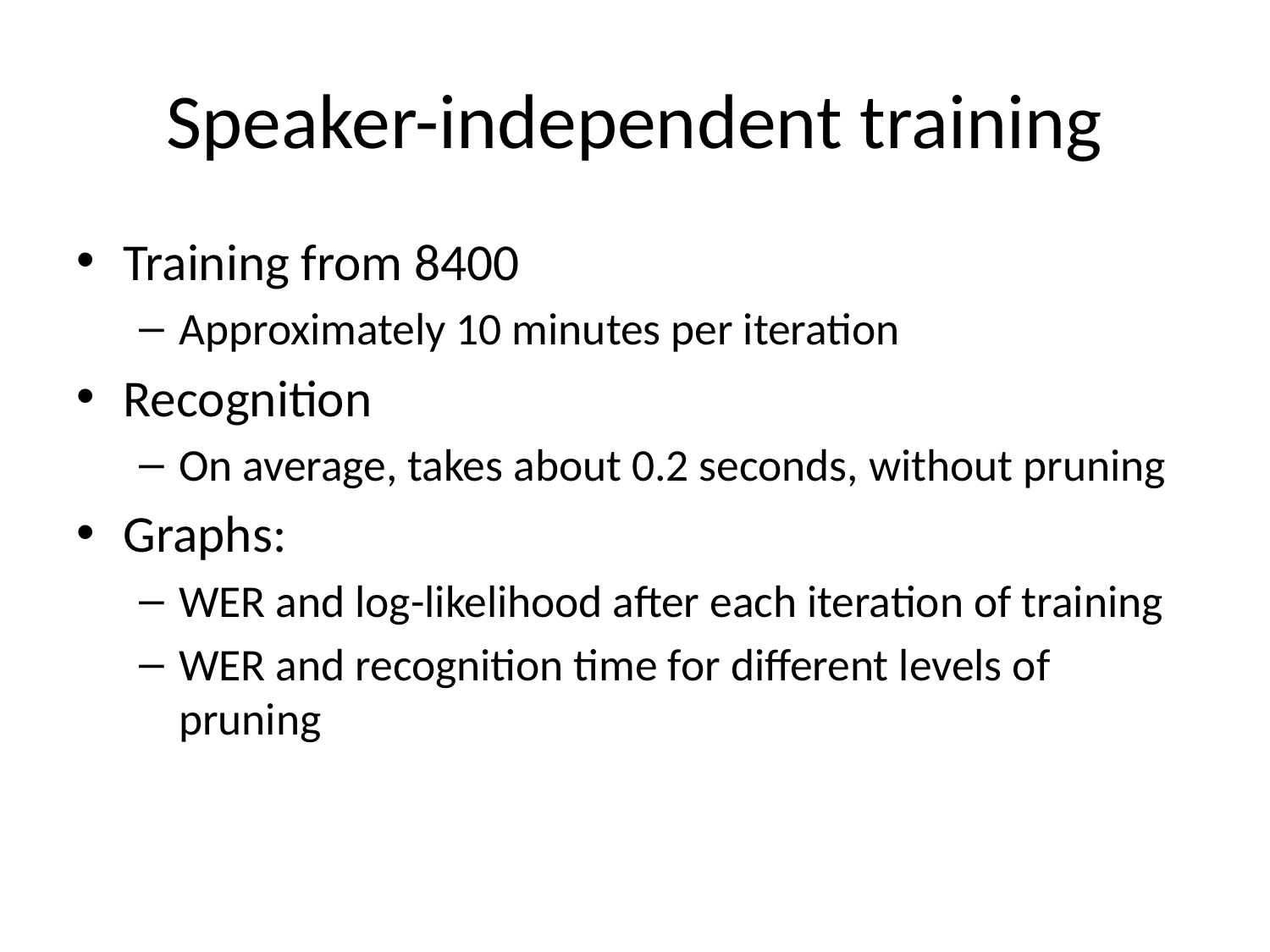

# Speaker-independent training
Training from 8400
Approximately 10 minutes per iteration
Recognition
On average, takes about 0.2 seconds, without pruning
Graphs:
WER and log-likelihood after each iteration of training
WER and recognition time for different levels of pruning